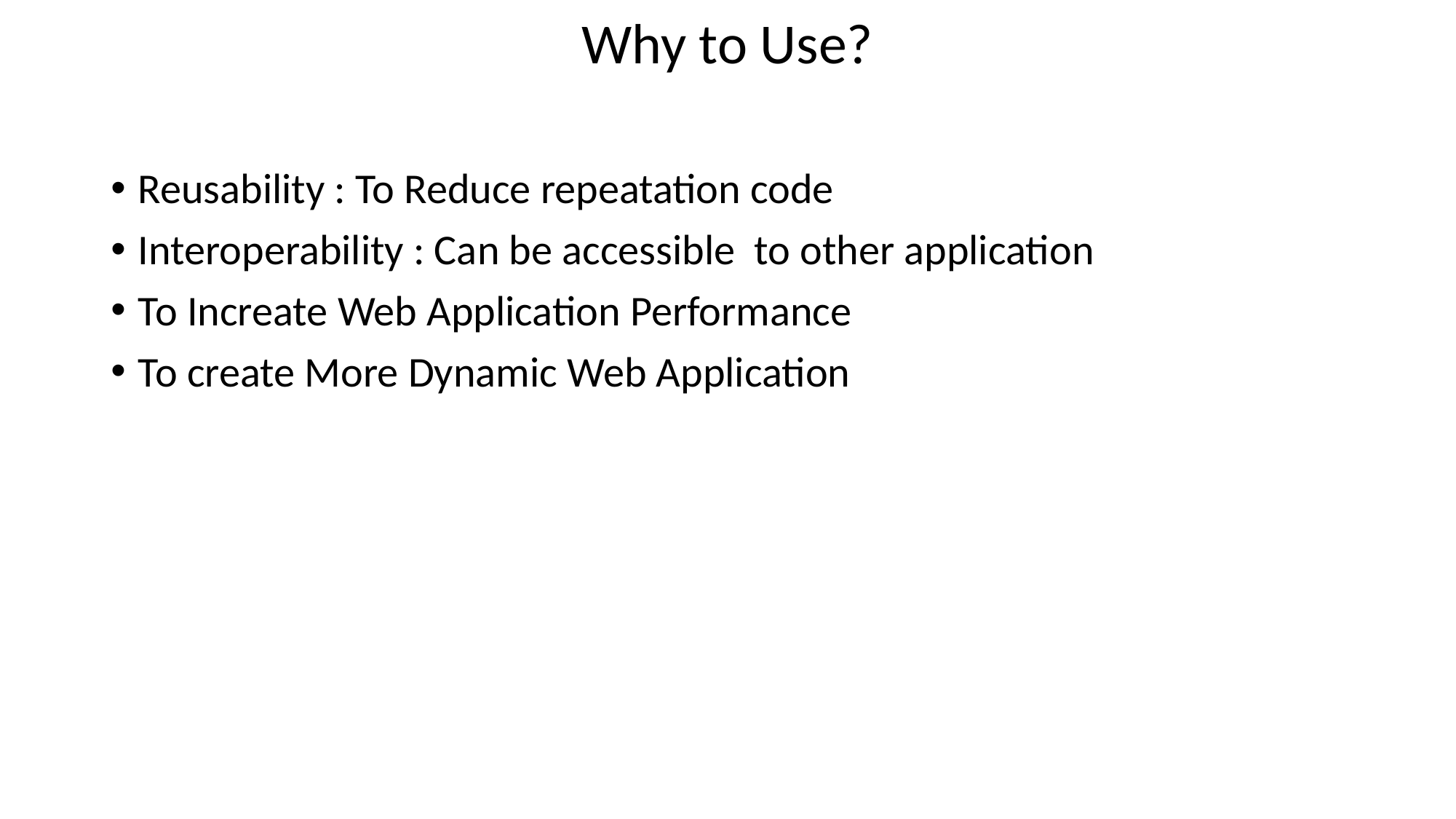

# Why to Use?

Reusability : To Reduce repeatation code
Interoperability : Can be accessible  to other application
To Increate Web Application Performance
To create More Dynamic Web Application